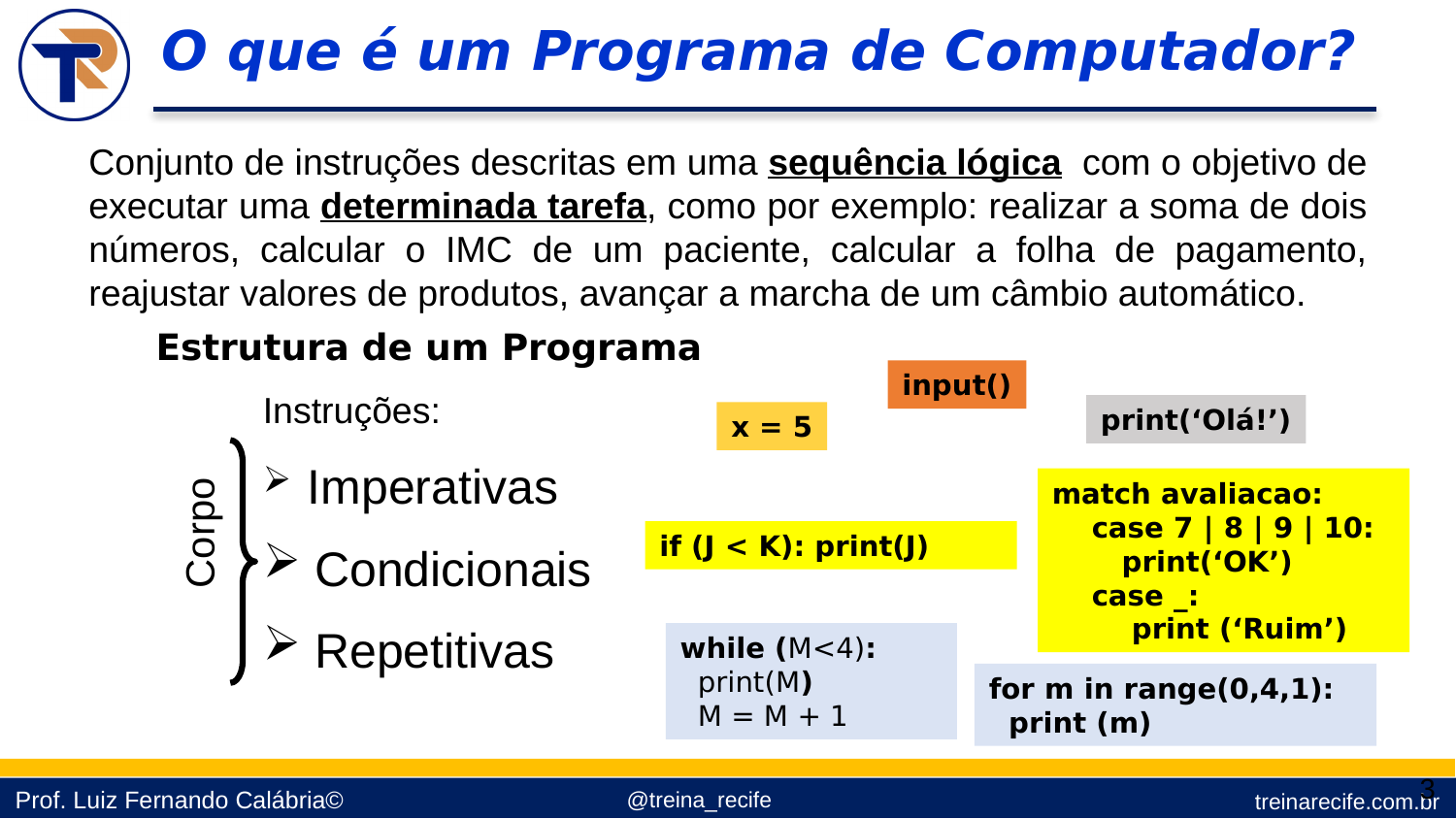

O que é um Programa de Computador?
Conjunto de instruções descritas em uma sequência lógica  com o objetivo de executar uma determinada tarefa, como por exemplo: realizar a soma de dois números, calcular o IMC de um paciente, calcular a folha de pagamento, reajustar valores de produtos, avançar a marcha de um câmbio automático.

Estrutura de um Programa

input()
Instruções:
 Imperativas
 Condicionais
 Repetitivas
print(‘Olá!’)
x = 5

match avaliacao:
    case 7 | 8 | 9 | 10:
       print(‘OK’)
    case _:
        print (‘Ruim’)
if (J < K): print(J)
Corpo

while (M<4):
  print(M)
  M = M + 1
for m in range(0,4,1):
  print (m)
3